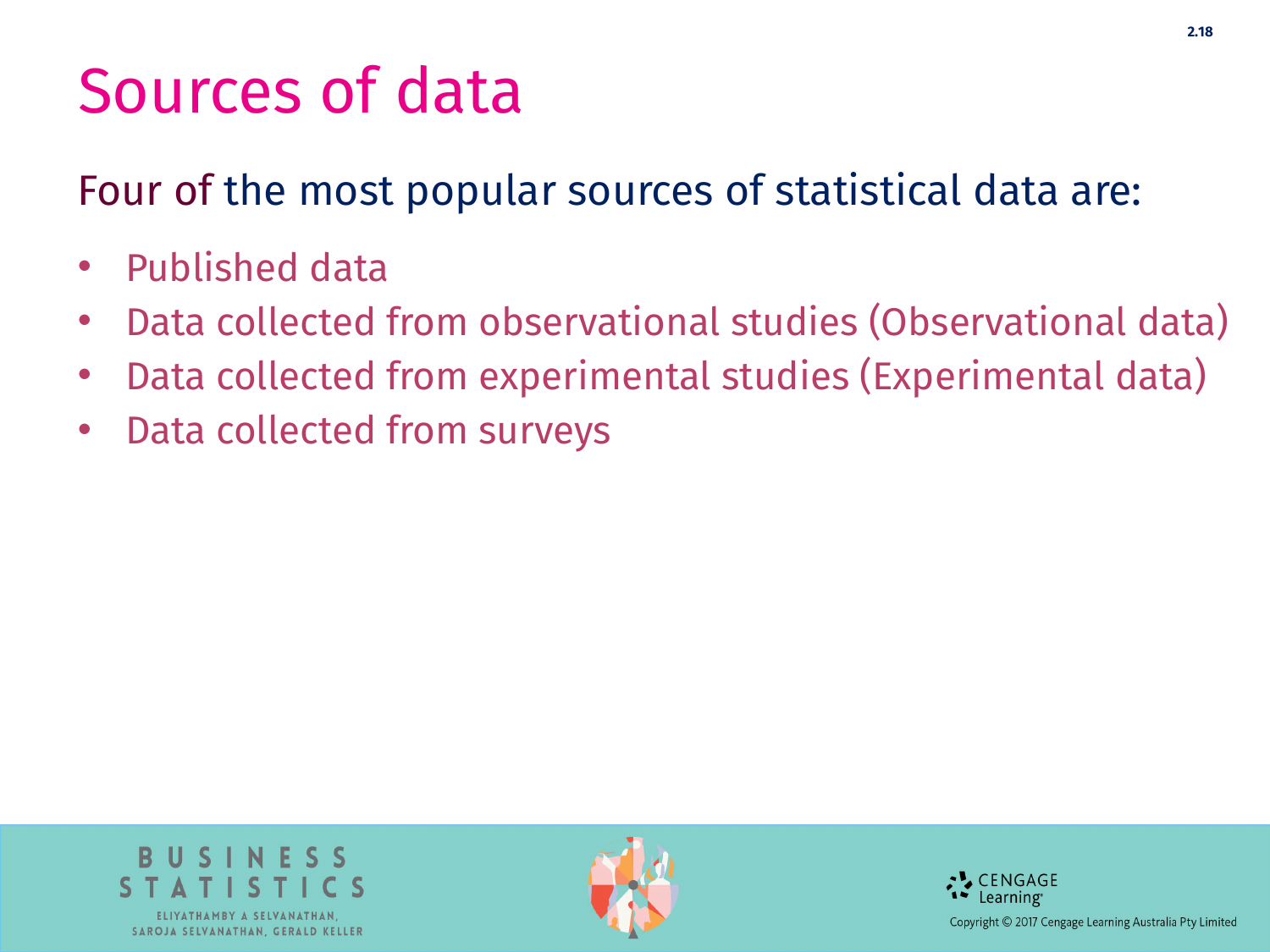

2.18
# Sources of data
Four of the most popular sources of statistical data are:
Published data
Data collected from observational studies (Observational data)
Data collected from experimental studies (Experimental data)
Data collected from surveys